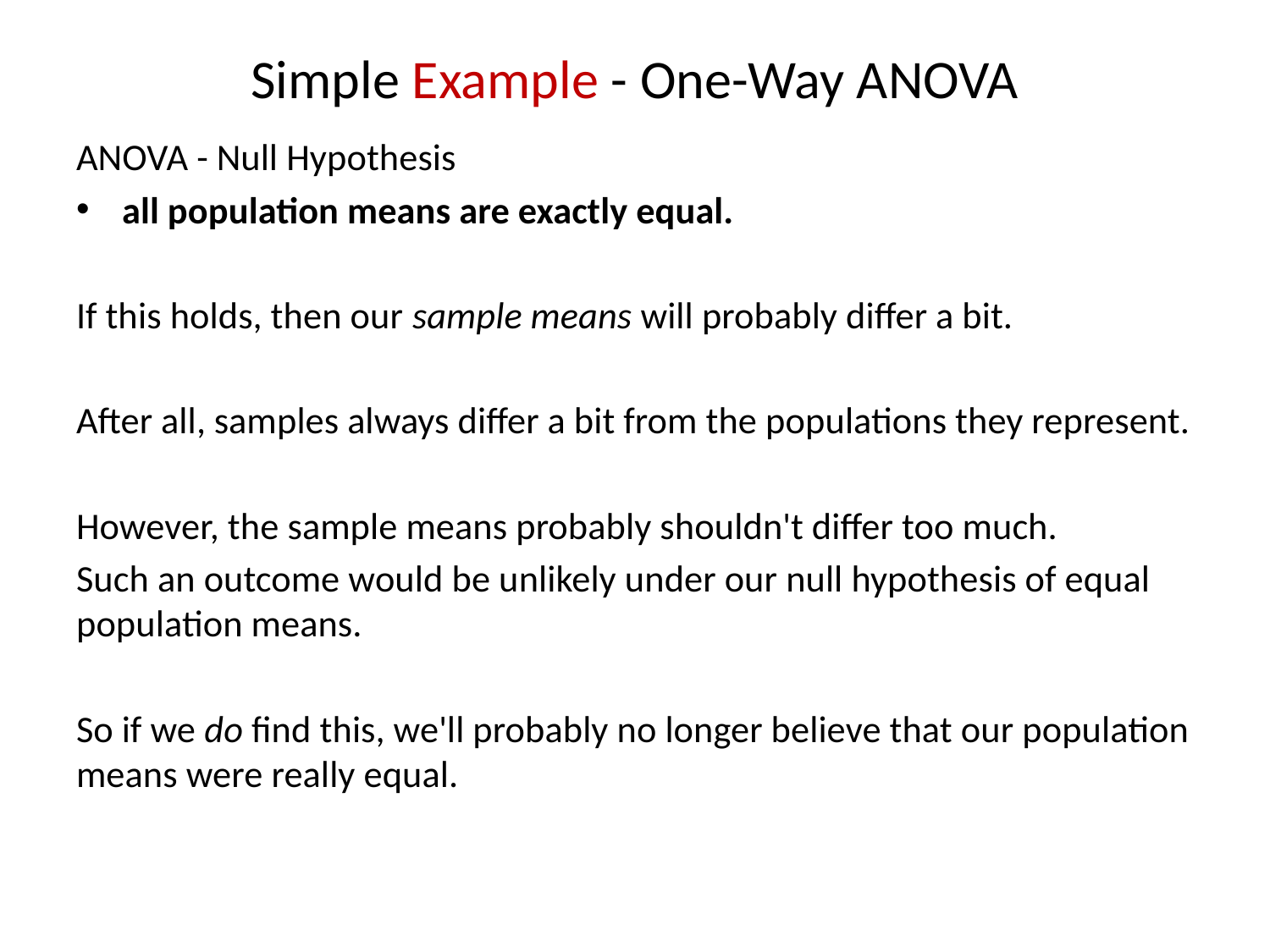

# Simple Example - One-Way ANOVA
ANOVA - Null Hypothesis
all population means are exactly equal.

If this holds, then our sample means will probably differ a bit.

After all, samples always differ a bit from the populations they represent.

However, the sample means probably shouldn't differ too much.
Such an outcome would be unlikely under our null hypothesis of equal population means.

So if we do find this, we'll probably no longer believe that our population means were really equal.